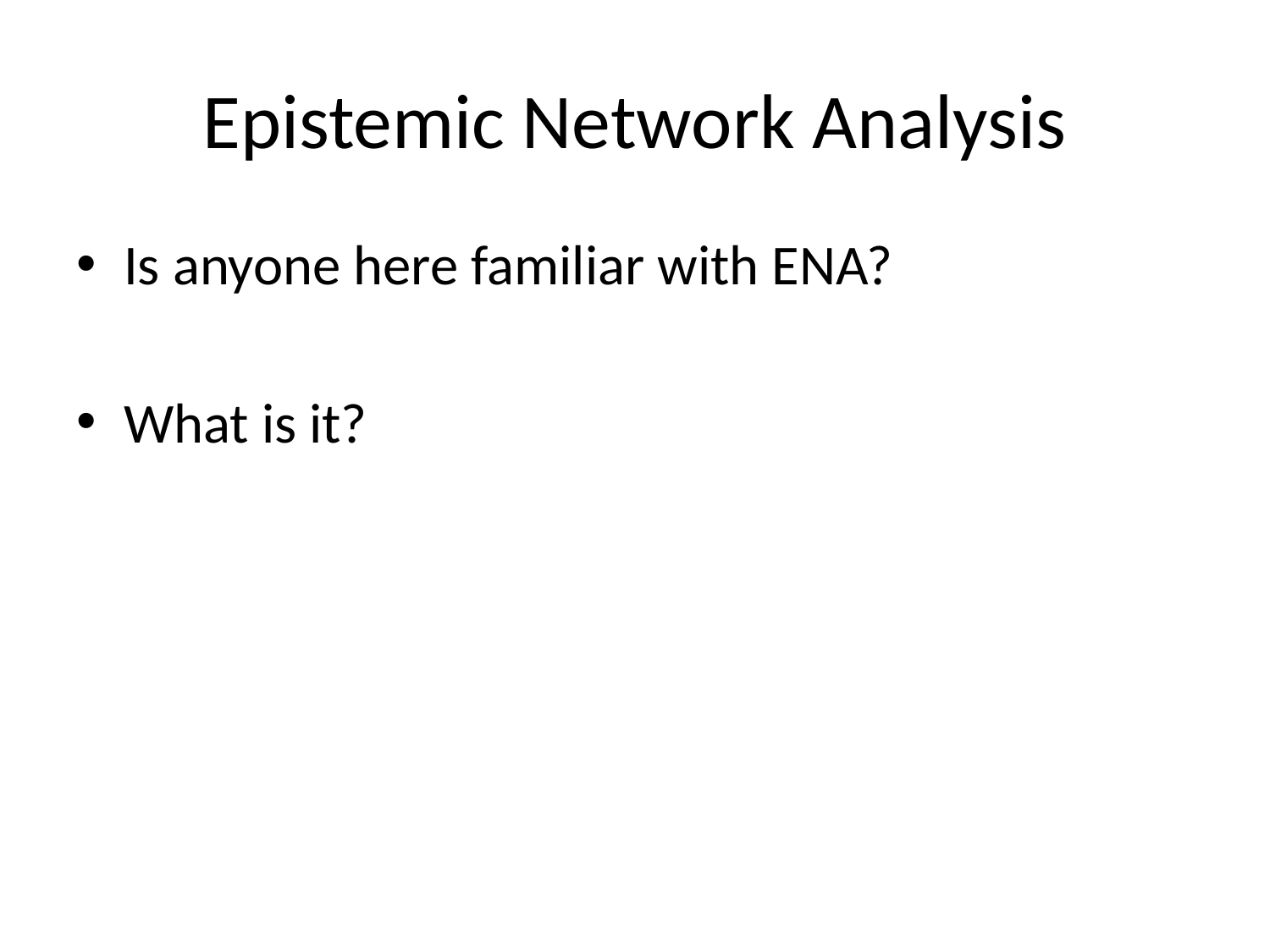

# Epistemic Network Analysis
Is anyone here familiar with ENA?

What is it?